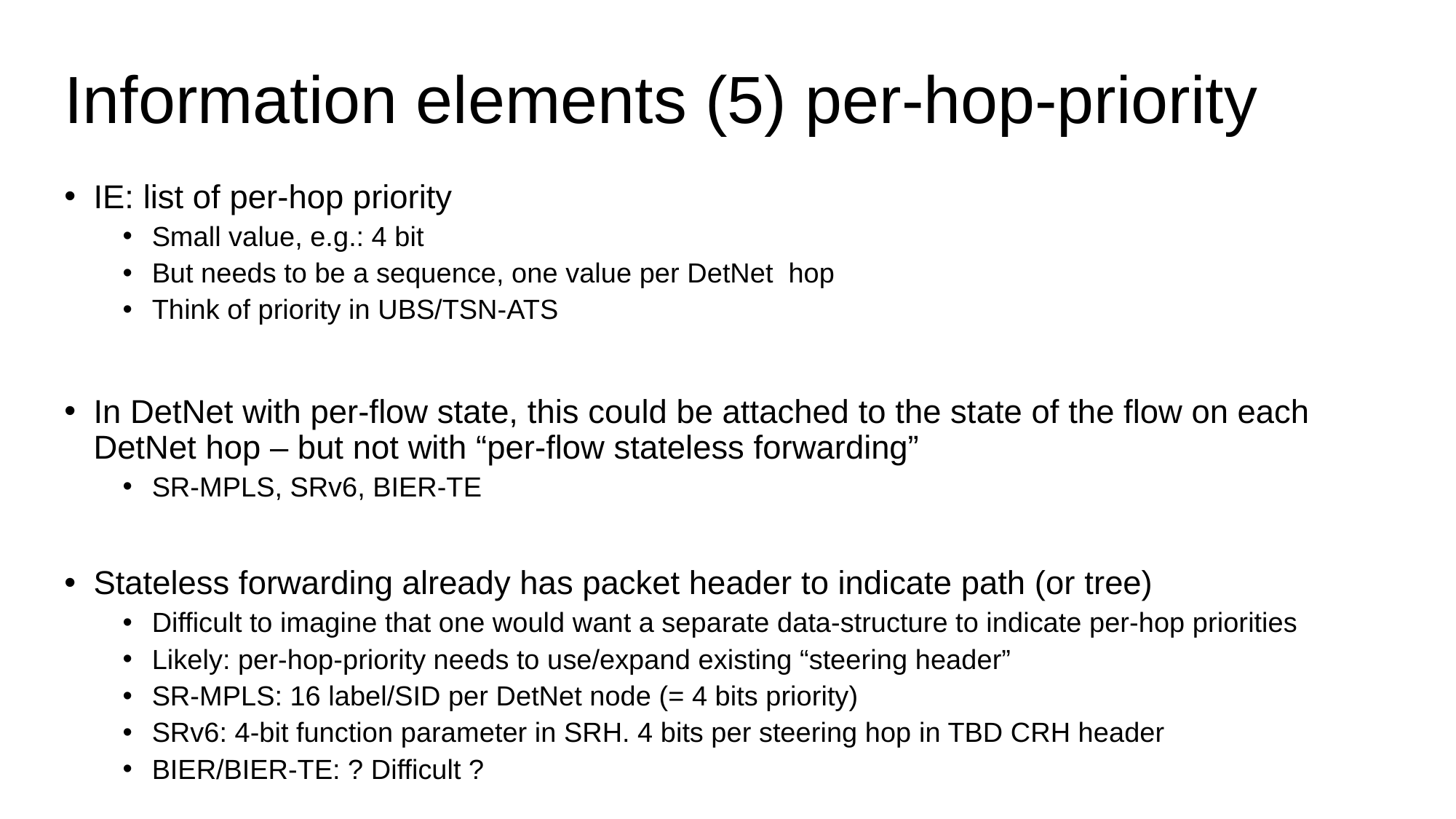

# Information elements (5) per-hop-priority
IE: list of per-hop priority
Small value, e.g.: 4 bit
But needs to be a sequence, one value per DetNet  hop
Think of priority in UBS/TSN-ATS

In DetNet with per-flow state, this could be attached to the state of the flow on each DetNet hop – but not with “per-flow stateless forwarding”
SR-MPLS, SRv6, BIER-TE

Stateless forwarding already has packet header to indicate path (or tree)
Difficult to imagine that one would want a separate data-structure to indicate per-hop priorities
Likely: per-hop-priority needs to use/expand existing “steering header”
SR-MPLS: 16 label/SID per DetNet node (= 4 bits priority)
SRv6: 4-bit function parameter in SRH. 4 bits per steering hop in TBD CRH header
BIER/BIER-TE: ? Difficult ?